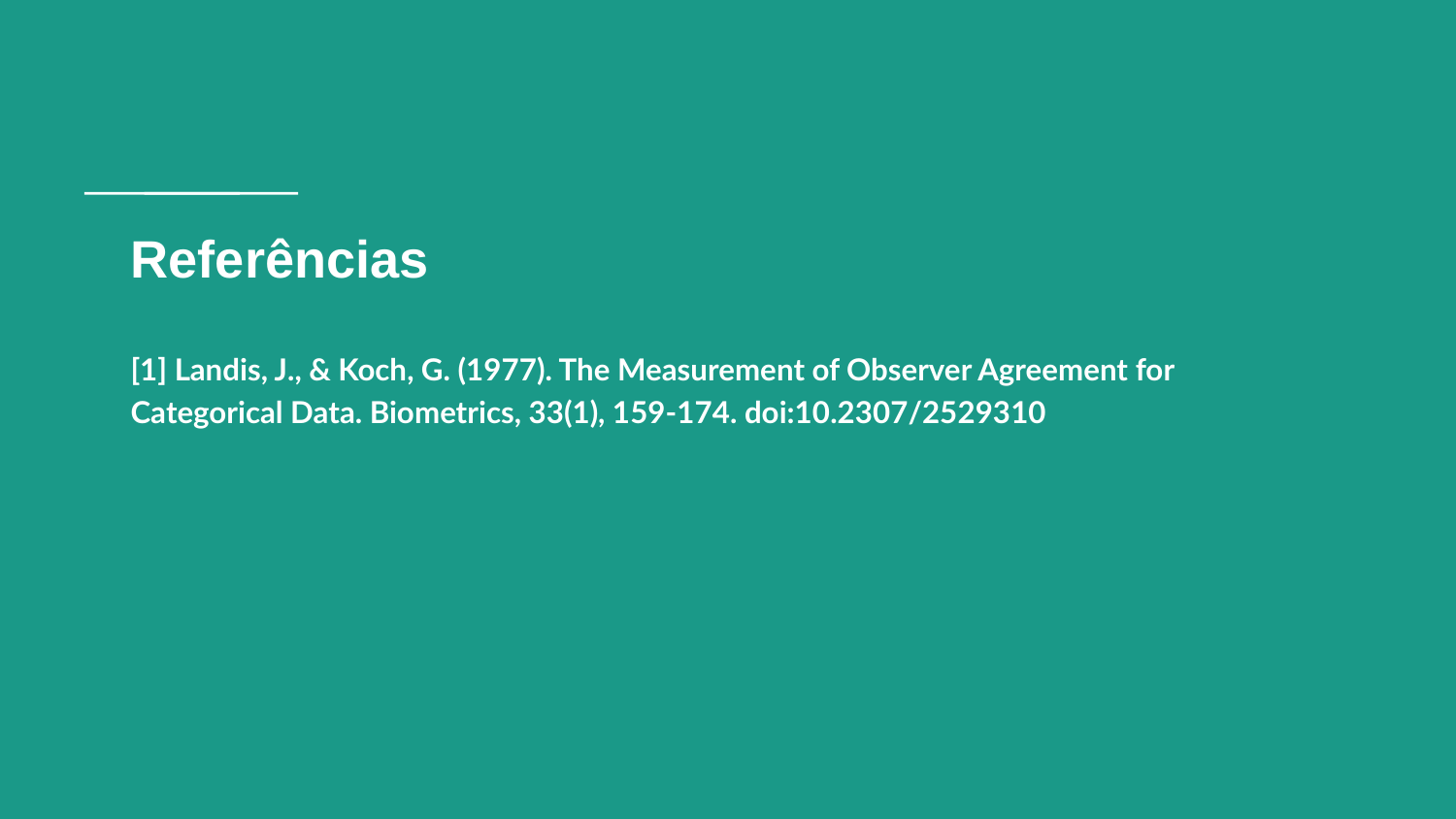

# Referências
[1] Landis, J., & Koch, G. (1977). The Measurement of Observer Agreement for Categorical Data. Biometrics, 33(1), 159-174. doi:10.2307/2529310